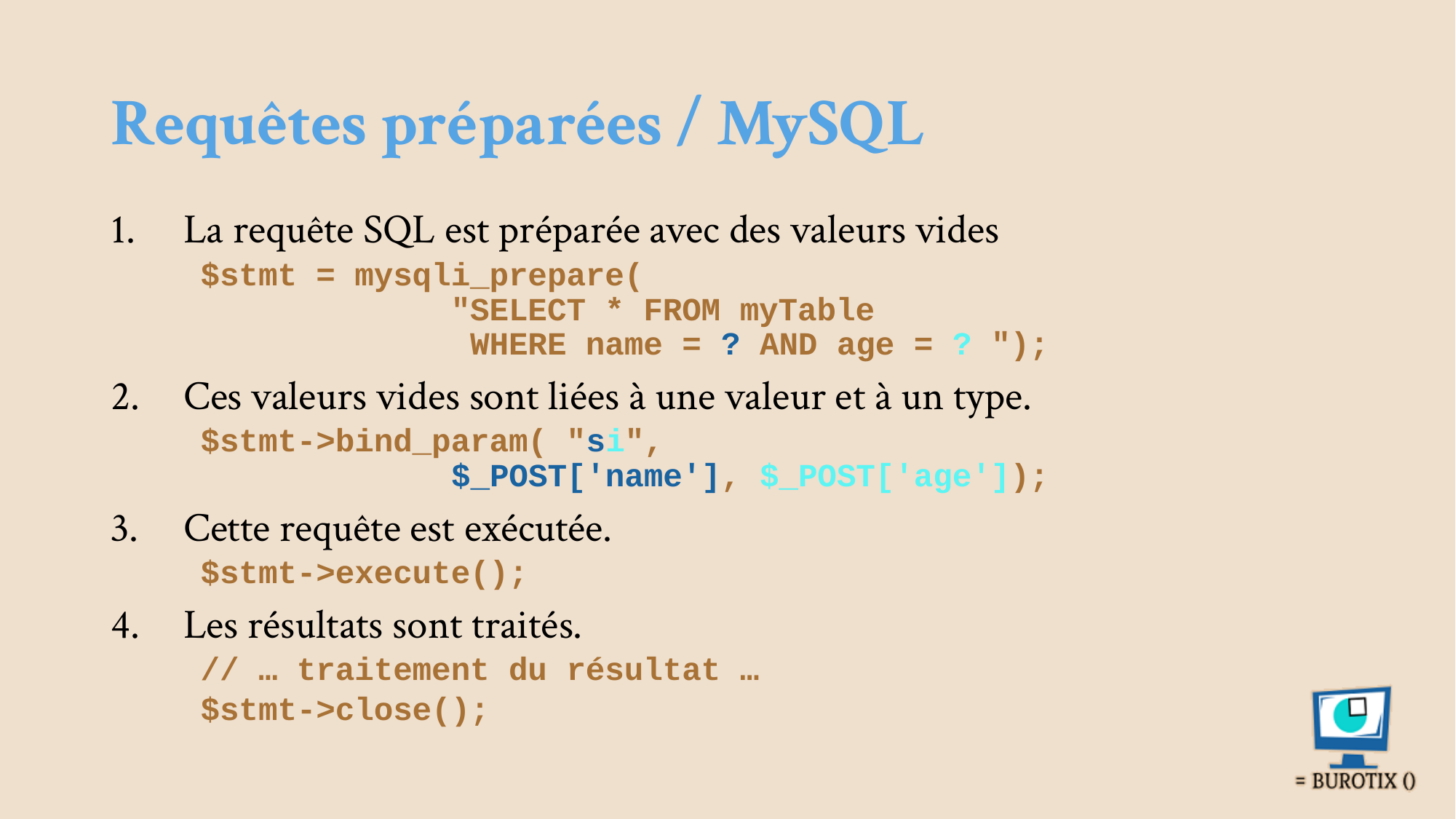

# Requêtes préparées / MySQL
La requête SQL est préparée avec des valeurs vides
$stmt = mysqli_prepare(
             "SELECT * FROM myTable
              WHERE name = ? AND age = ? ");
Ces valeurs vides sont liées à une valeur et à un type.
$stmt->bind_param( "si",
             $_POST['name'], $_POST['age']);
Cette requête est exécutée.
$stmt->execute();
Les résultats sont traités.
// … traitement du résultat …
$stmt->close();